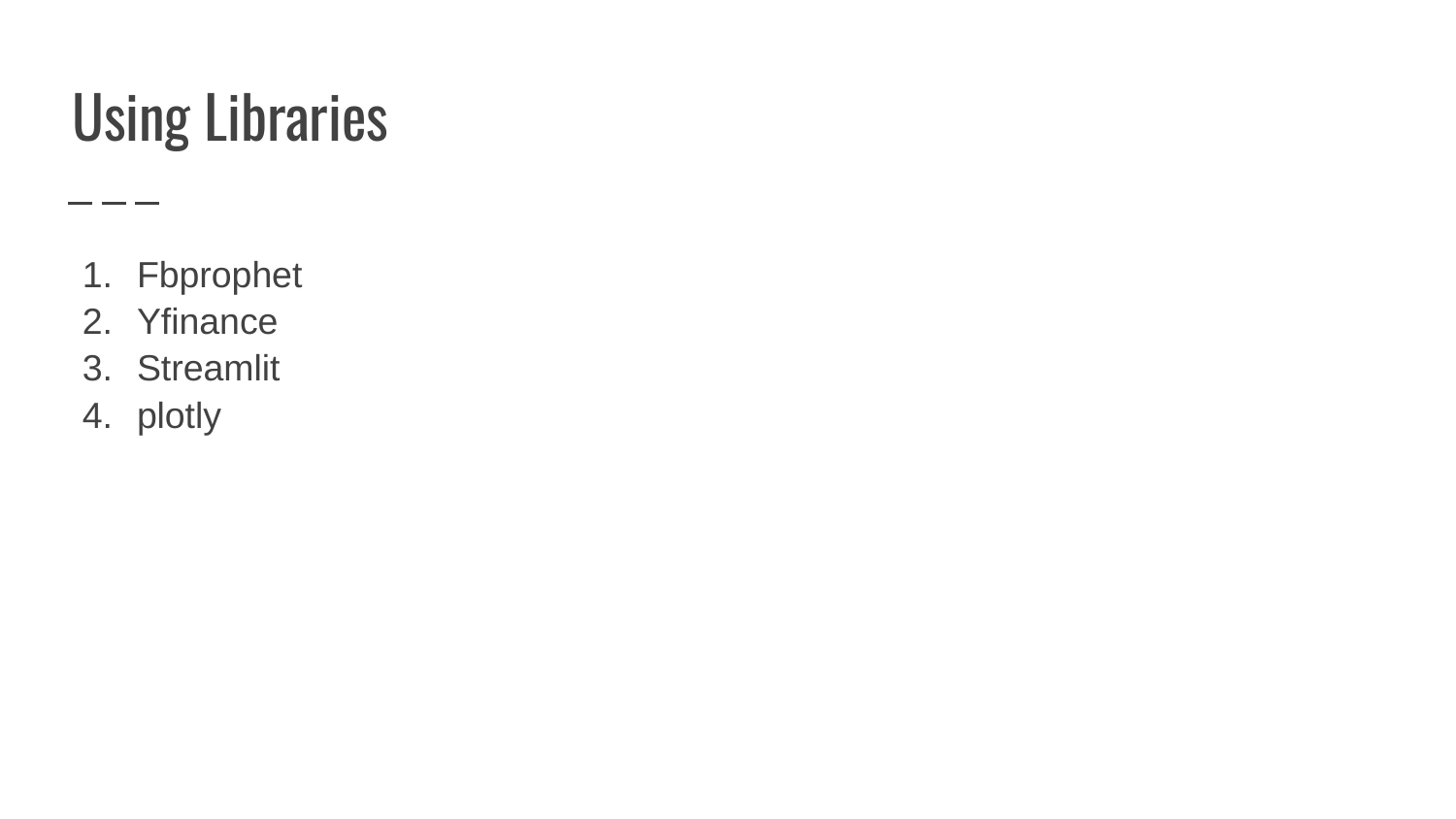

# Using Libraries
Fbprophet
Yfinance
Streamlit
plotly